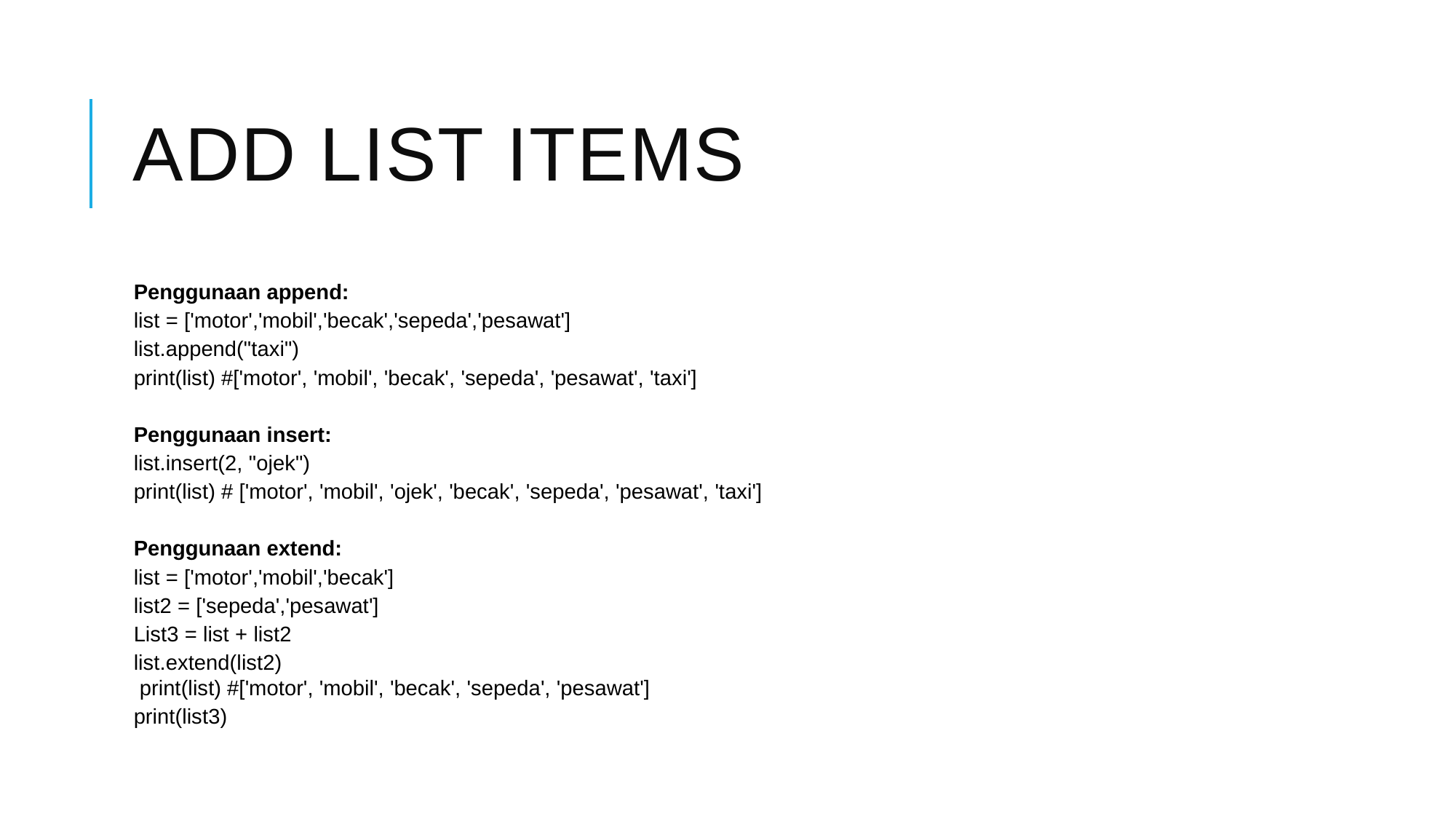

# Add List Items
Penggunaan append:
list = ['motor','mobil','becak','sepeda','pesawat']
list.append("taxi")
print(list) #['motor', 'mobil', 'becak', 'sepeda', 'pesawat', 'taxi']

Penggunaan insert:
list.insert(2, "ojek")
print(list) # ['motor', 'mobil', 'ojek', 'becak', 'sepeda', 'pesawat', 'taxi']

Penggunaan extend:
list = ['motor','mobil','becak']
list2 = ['sepeda','pesawat']
List3 = list + list2
list.extend(list2)
  print(list) #['motor', 'mobil', 'becak', 'sepeda', 'pesawat']
print(list3)